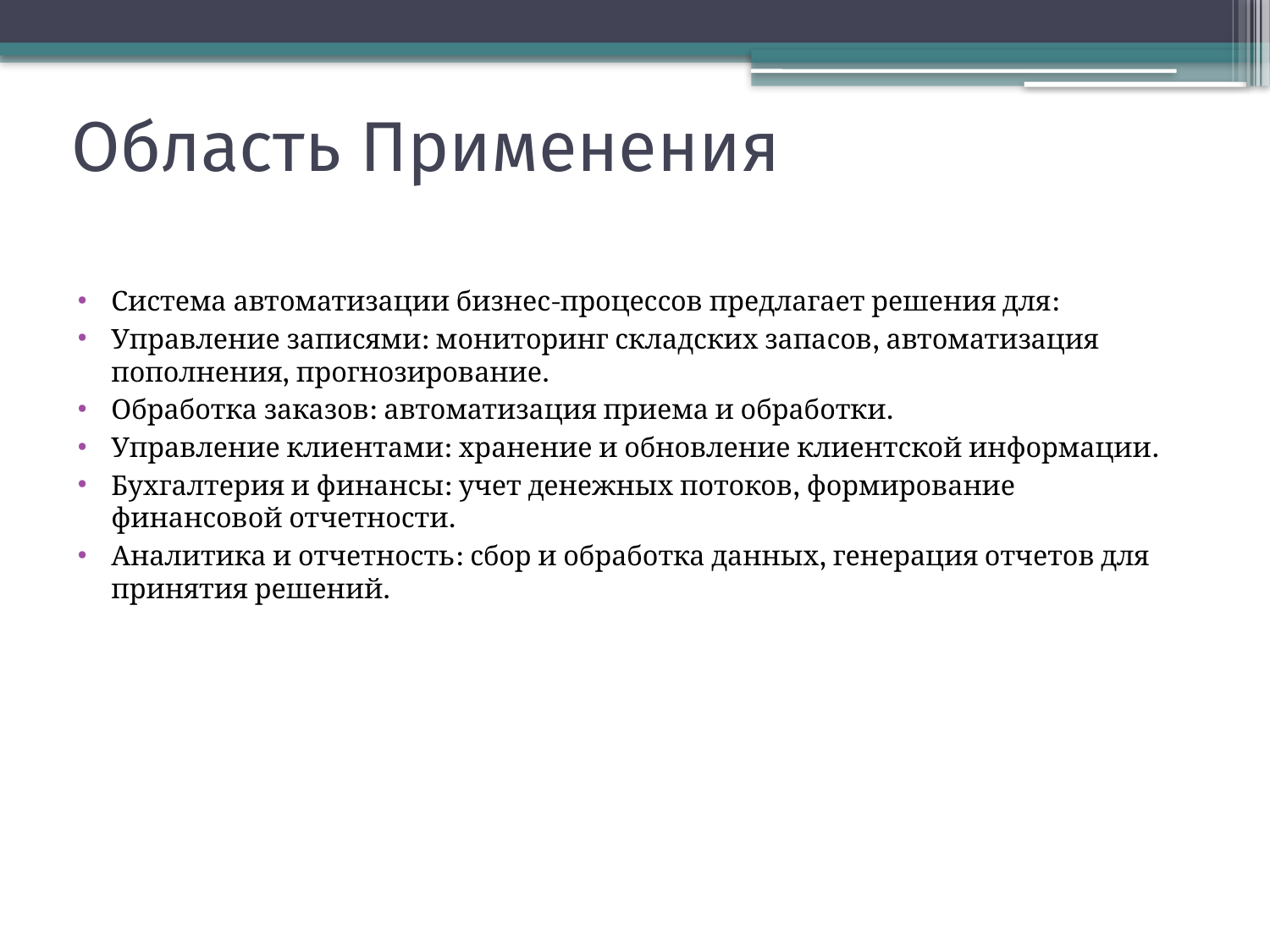

# Область Применения
Система автоматизации бизнес-процессов предлагает решения для:
Управление записями: мониторинг складских запасов, автоматизация пополнения, прогнозирование.
Обработка заказов: автоматизация приема и обработки.
Управление клиентами: хранение и обновление клиентской информации.
Бухгалтерия и финансы: учет денежных потоков, формирование финансовой отчетности.
Аналитика и отчетность: сбор и обработка данных, генерация отчетов для принятия решений.